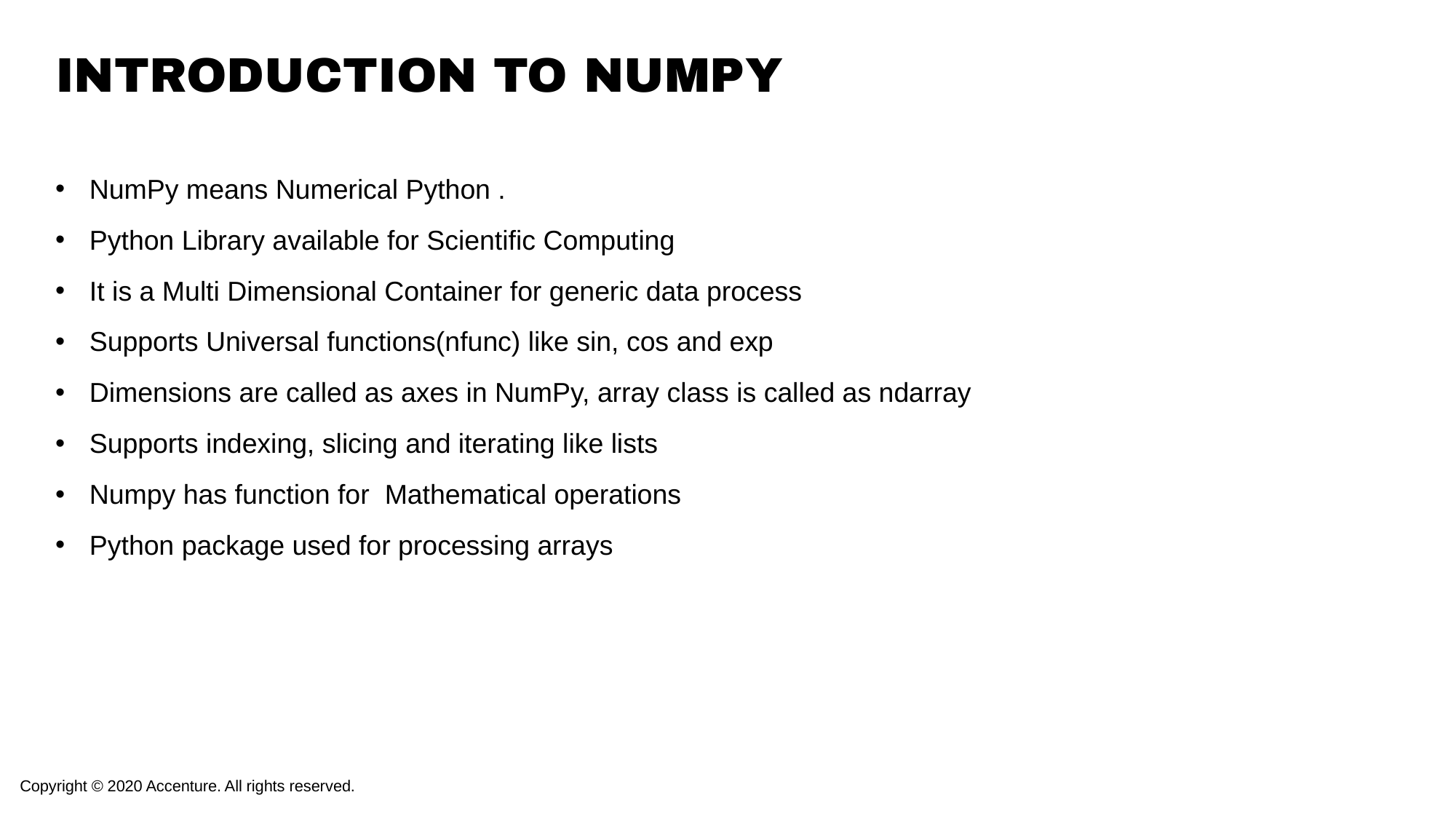

# Introduction to NumPy

NumPy means Numerical Python .
Python Library available for Scientific Computing
It is a Multi Dimensional Container for generic data process
Supports Universal functions(nfunc) like sin, cos and exp
Dimensions are called as axes in NumPy, array class is called as ndarray
Supports indexing, slicing and iterating like lists
Numpy has function for  Mathematical operations
Python package used for processing arrays